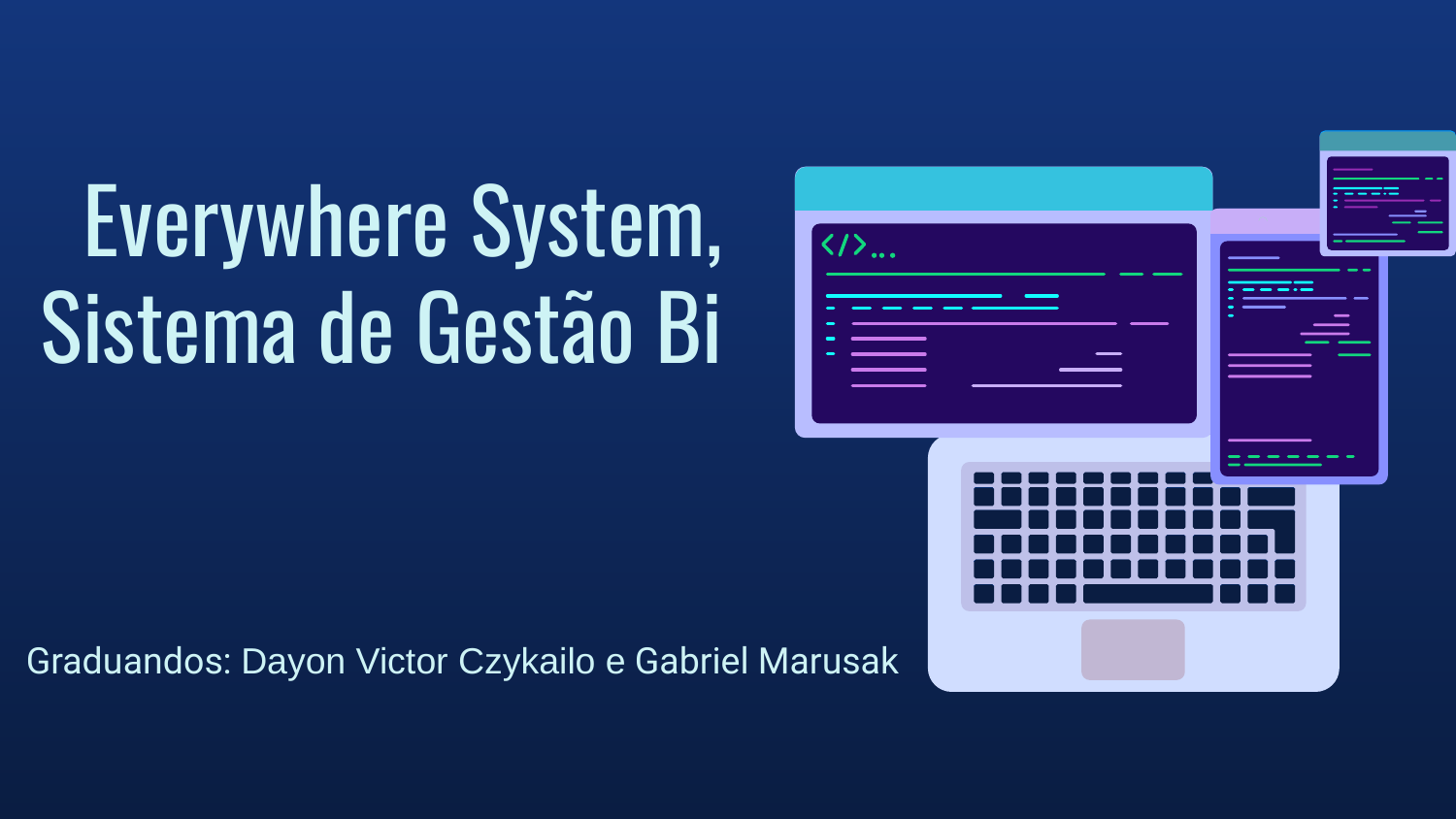

# Everywhere System, Sistema de Gestão Bi

Graduandos: Dayon Victor Czykailo e Gabriel Marusak